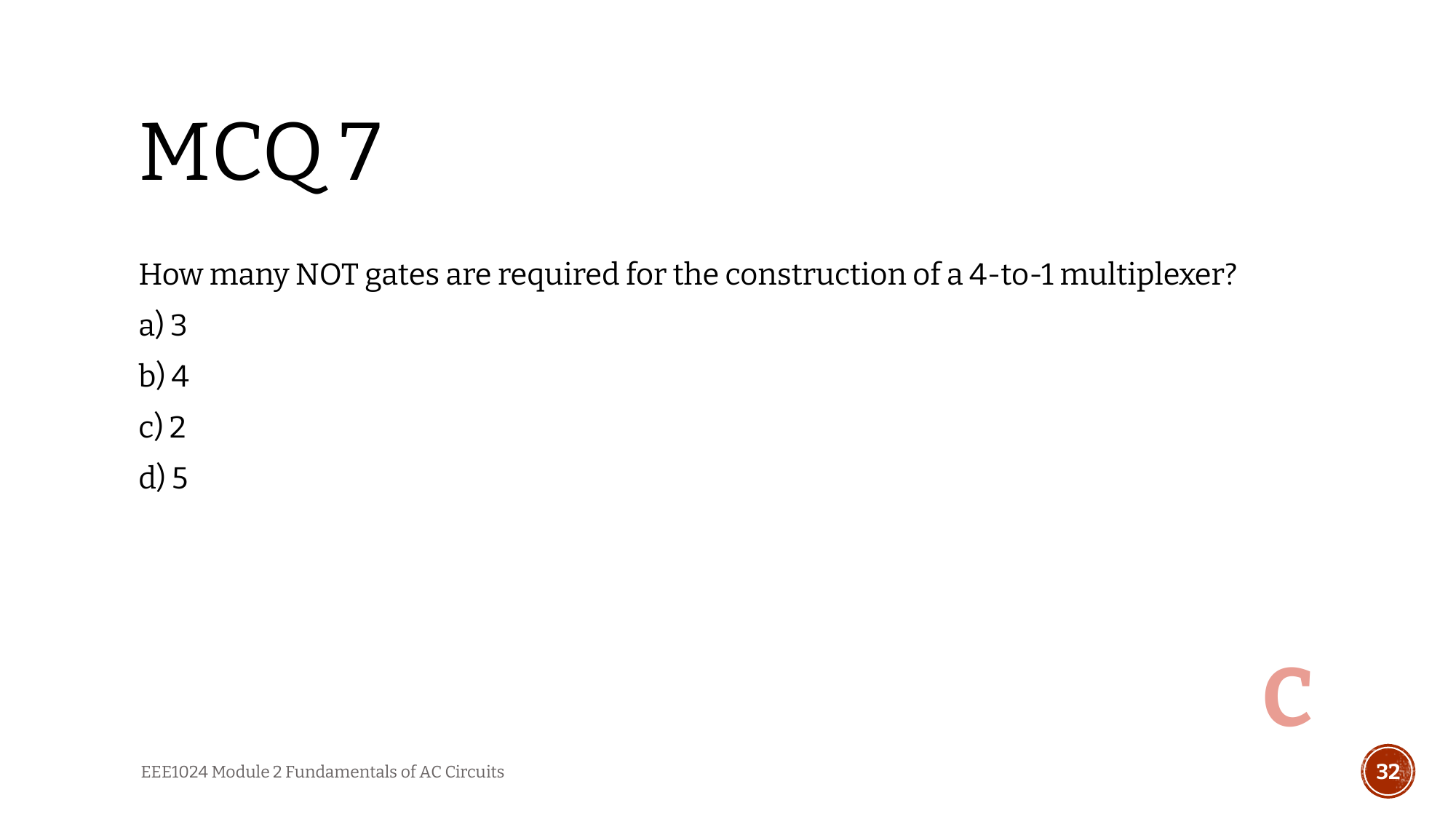

# MCQ 7
How many NOT gates are required for the construction of a 4-to-1 multiplexer?
a) 3
b) 4
c) 2
d) 5
C
EEE1024 Module 2 Fundamentals of AC Circuits
32